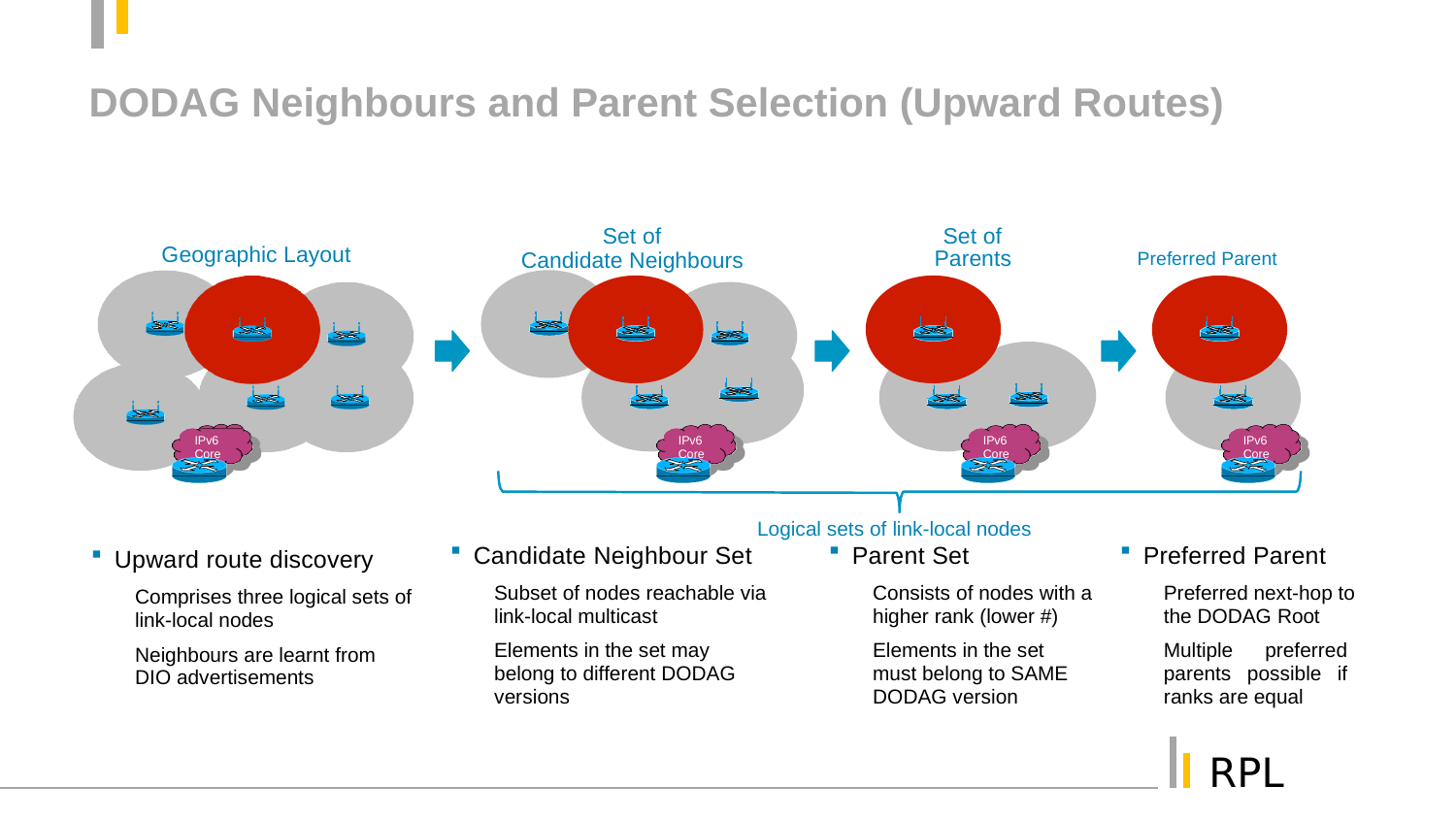

# DODAG Neighbours and Parent Selection (Upward Routes)
Set of
Parents	Preferred Parent
Set of Candidate Neighbours
Geographic Layout

IPv6
Core
IPv6
Core
IPv6
Core
IPv6
Core

Logical sets of link-local nodes
Candidate Neighbour Set

Subset of nodes reachable via link-local multicast

Elements in the set may belong to different DODAG versions
Parent Set

Consists of nodes with a higher rank (lower #)

Elements in the set must belong to SAME DODAG version
Preferred Parent

Preferred next-hop to the DODAG Root

Multiple preferred parents possible if ranks are equal
Upward route discovery

Comprises three logical sets of link-local nodes

Neighbours are learnt from DIO advertisements